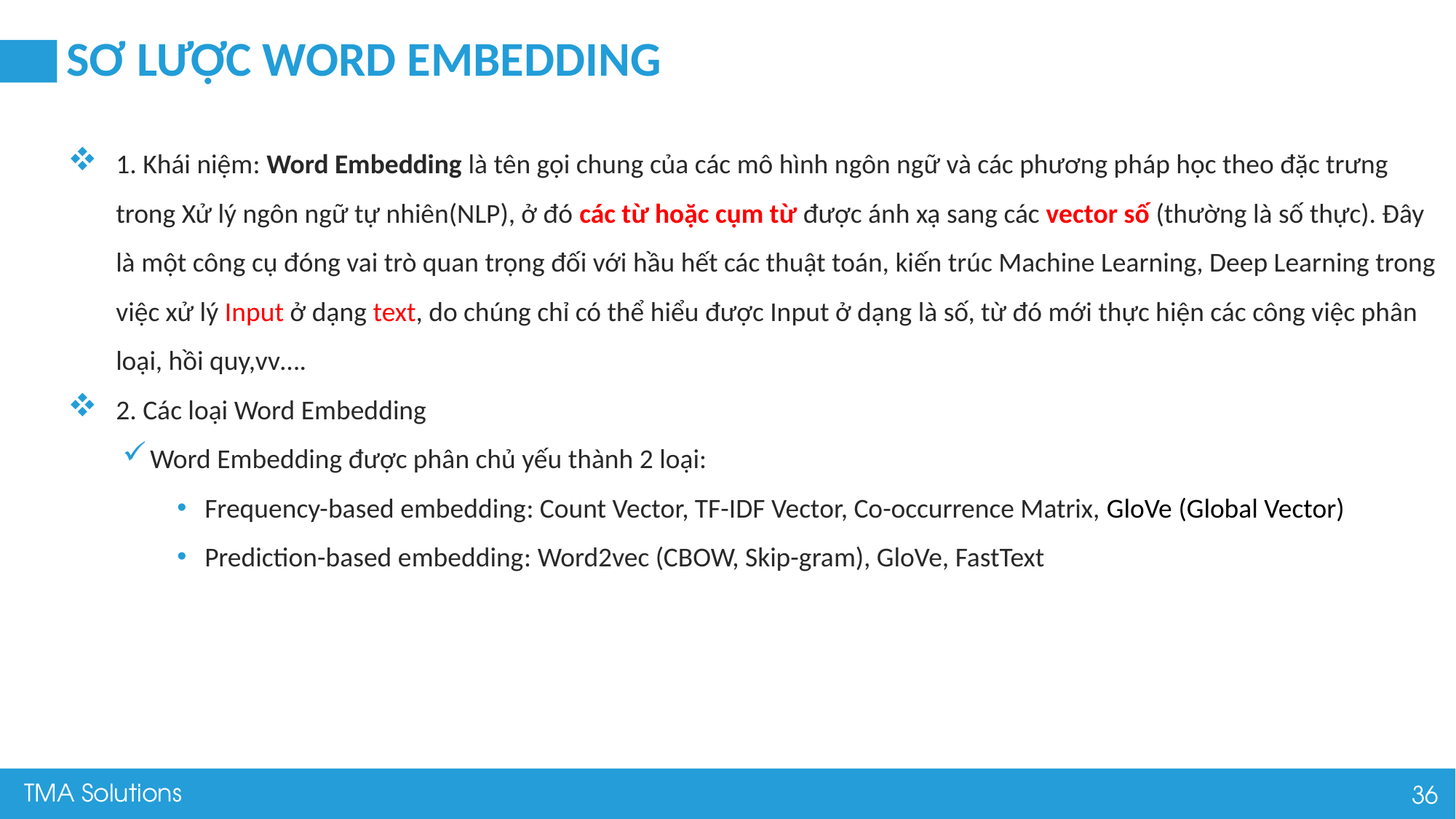

# SƠ LƯỢC WORD EMBEDDING
1. Khái niệm: Word Embedding là tên gọi chung của các mô hình ngôn ngữ và các phương pháp học theo đặc trưng trong Xử lý ngôn ngữ tự nhiên(NLP), ở đó các từ hoặc cụm từ được ánh xạ sang các vector số (thường là số thực). Đây là một công cụ đóng vai trò quan trọng đối với hầu hết các thuật toán, kiến trúc Machine Learning, Deep Learning trong việc xử lý Input ở dạng text, do chúng chỉ có thể hiểu được Input ở dạng là số, từ đó mới thực hiện các công việc phân loại, hồi quy,vv….
2. Các loại Word Embedding
Word Embedding được phân chủ yếu thành 2 loại:
Frequency-based embedding: Count Vector, TF-IDF Vector, Co-occurrence Matrix, GloVe (Global Vector)
Prediction-based embedding: Word2vec (CBOW, Skip-gram), GloVe, FastText